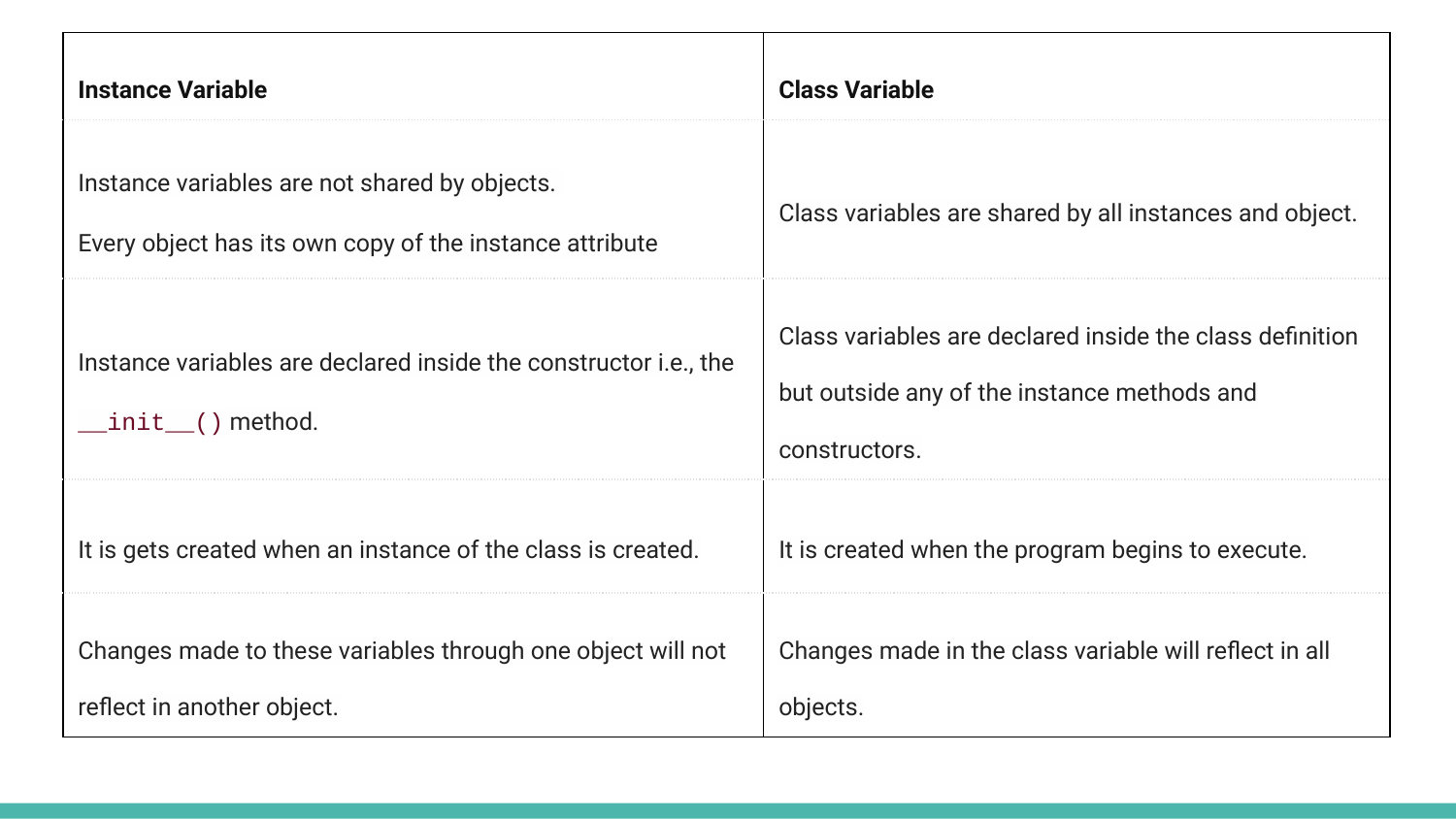

| Instance Variable | Class Variable |
| --- | --- |
| Instance variables are not shared by objects. Every object has its own copy of the instance attribute | Class variables are shared by all instances and object. |
| Instance variables are declared inside the constructor i.e., the \_\_init\_\_() method. | Class variables are declared inside the class definition but outside any of the instance methods and constructors. |
| It is gets created when an instance of the class is created. | It is created when the program begins to execute. |
| Changes made to these variables through one object will not reflect in another object. | Changes made in the class variable will reflect in all objects. |